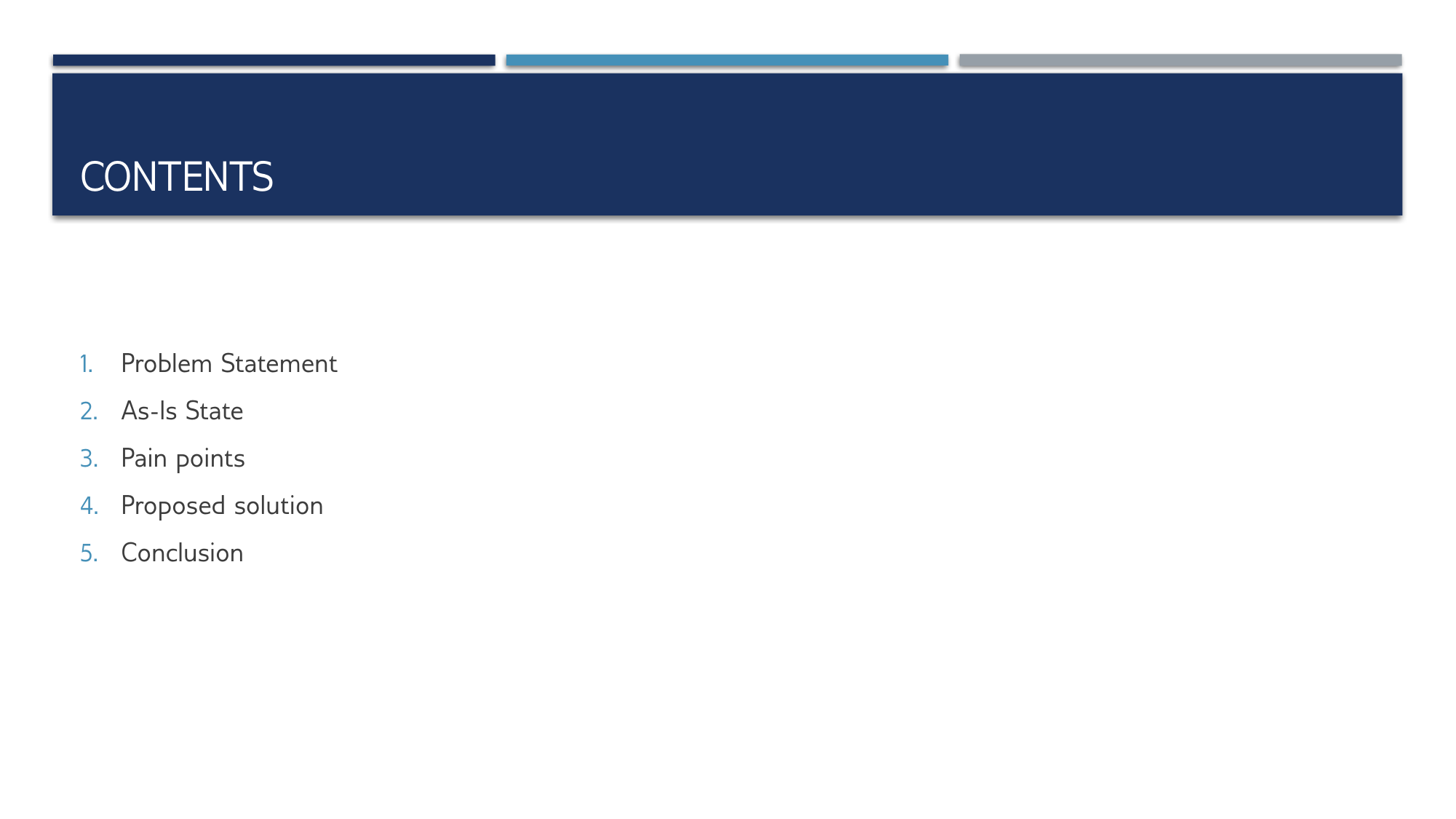

# Contents
Problem Statement
As-Is State
Pain points
Proposed solution
Conclusion